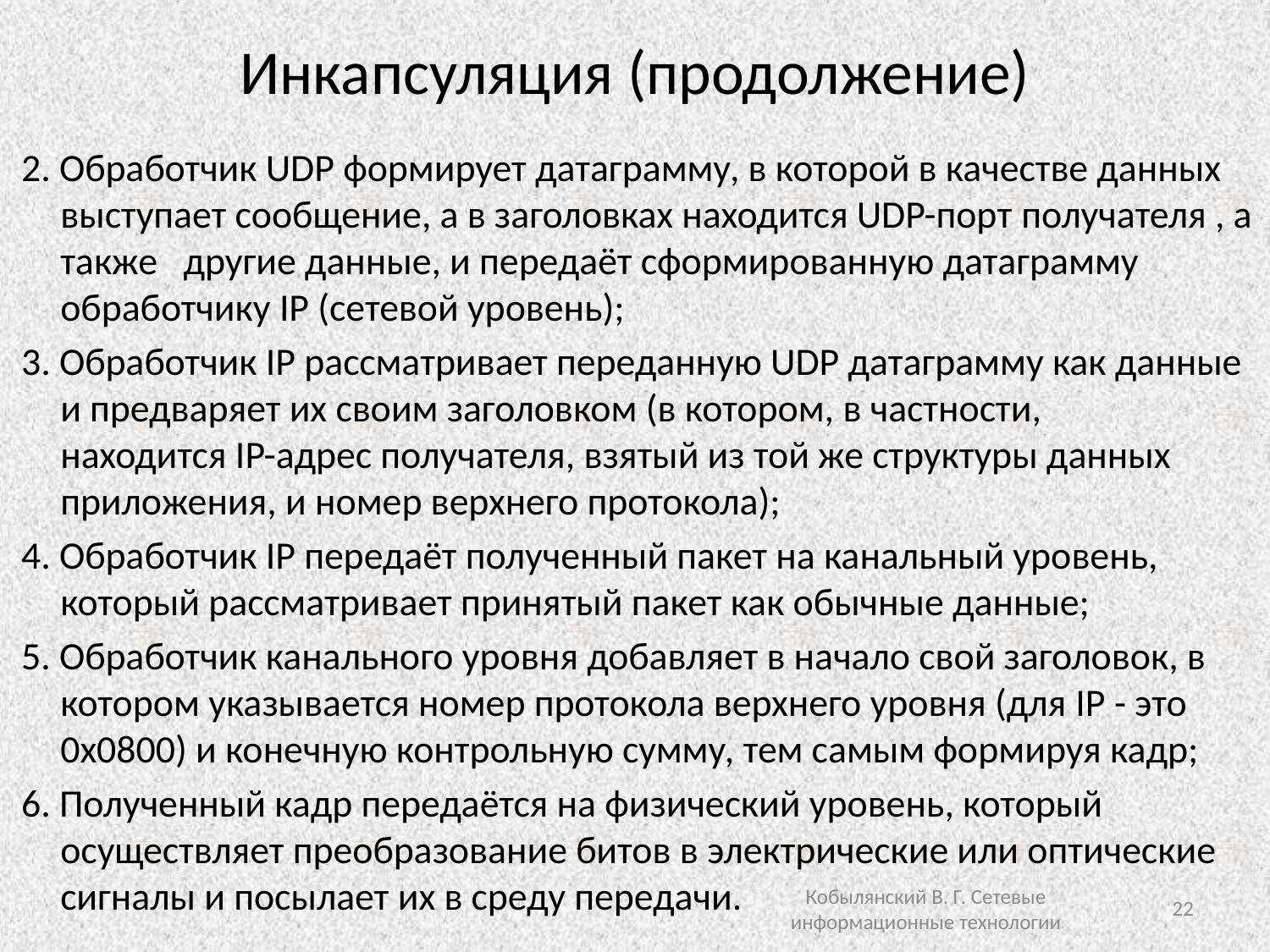

# Инкапсуляция (продолжение)
 2. Обработчик UDP формирует датаграмму, в которой в качестве данных выступает сообщение, а в заголовках находится UDP-порт получателя , а также   другие данные, и передаёт сформированную датаграмму обработчику IP (сетевой уровень);
 3. Обработчик IP рассматривает переданную UDP датаграмму как данные и предваряет их своим заголовком (в котором, в частности, находится IP-адрес получателя, взятый из той же структуры данных приложения, и номер верхнего протокола);
 4. Обработчик IP передаёт полученный пакет на канальный уровень, который рассматривает принятый пакет как обычные данные;
 5. Обработчик канального уровня добавляет в начало свой заголовок, в котором указывается номер протокола верхнего уровня (для IP - это 0x0800) и конечную контрольную сумму, тем самым формируя кадр;
 6. Полученный кадр передаётся на физический уровень, который осуществляет преобразование битов в электрические или оптические сигналы и посылает их в среду передачи.

22
Кобылянский В. Г. Сетевые информационные технологии